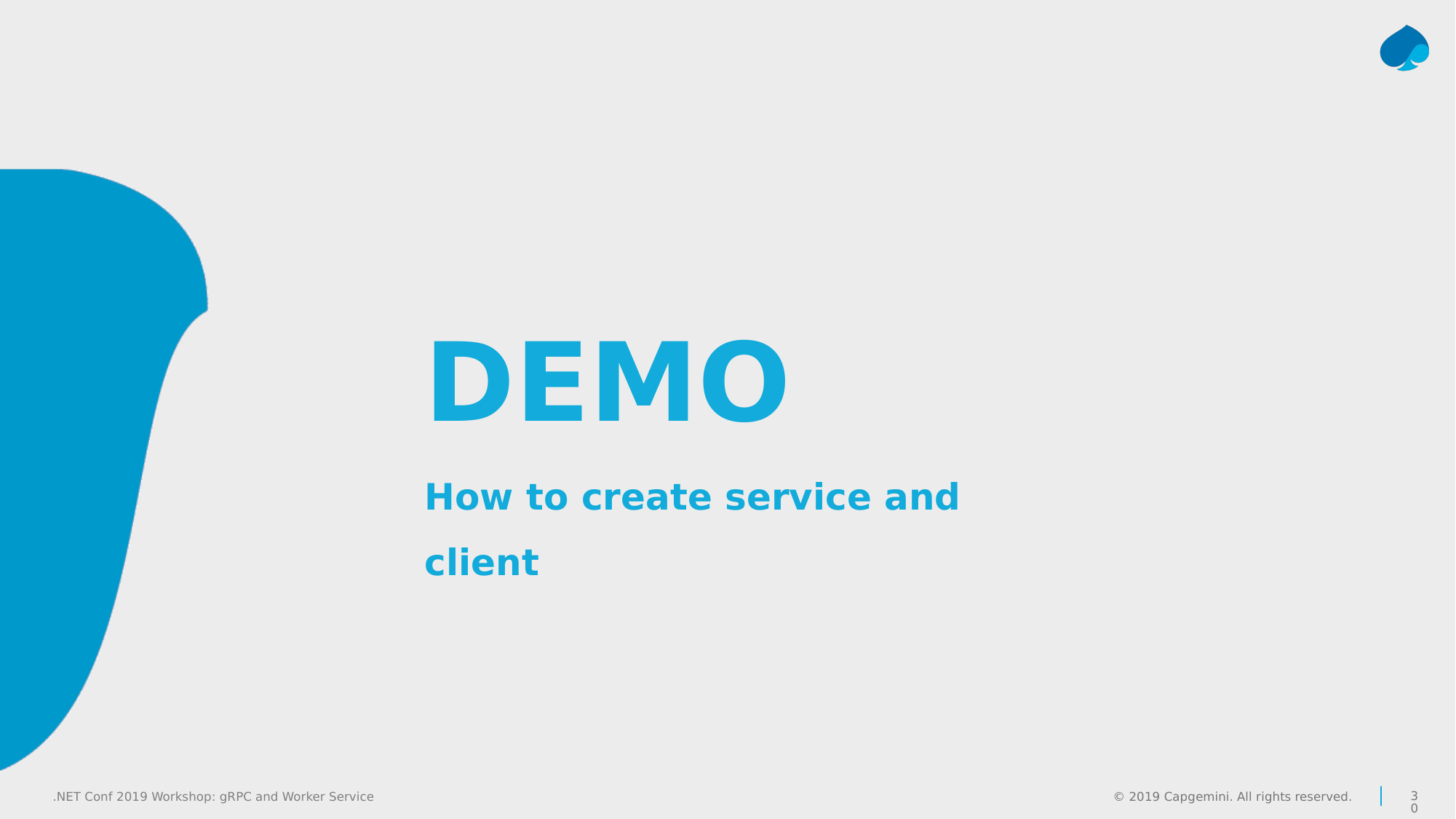

#

DEMO
How to create service and client
© 2019 Capgemini. All rights reserved.
30